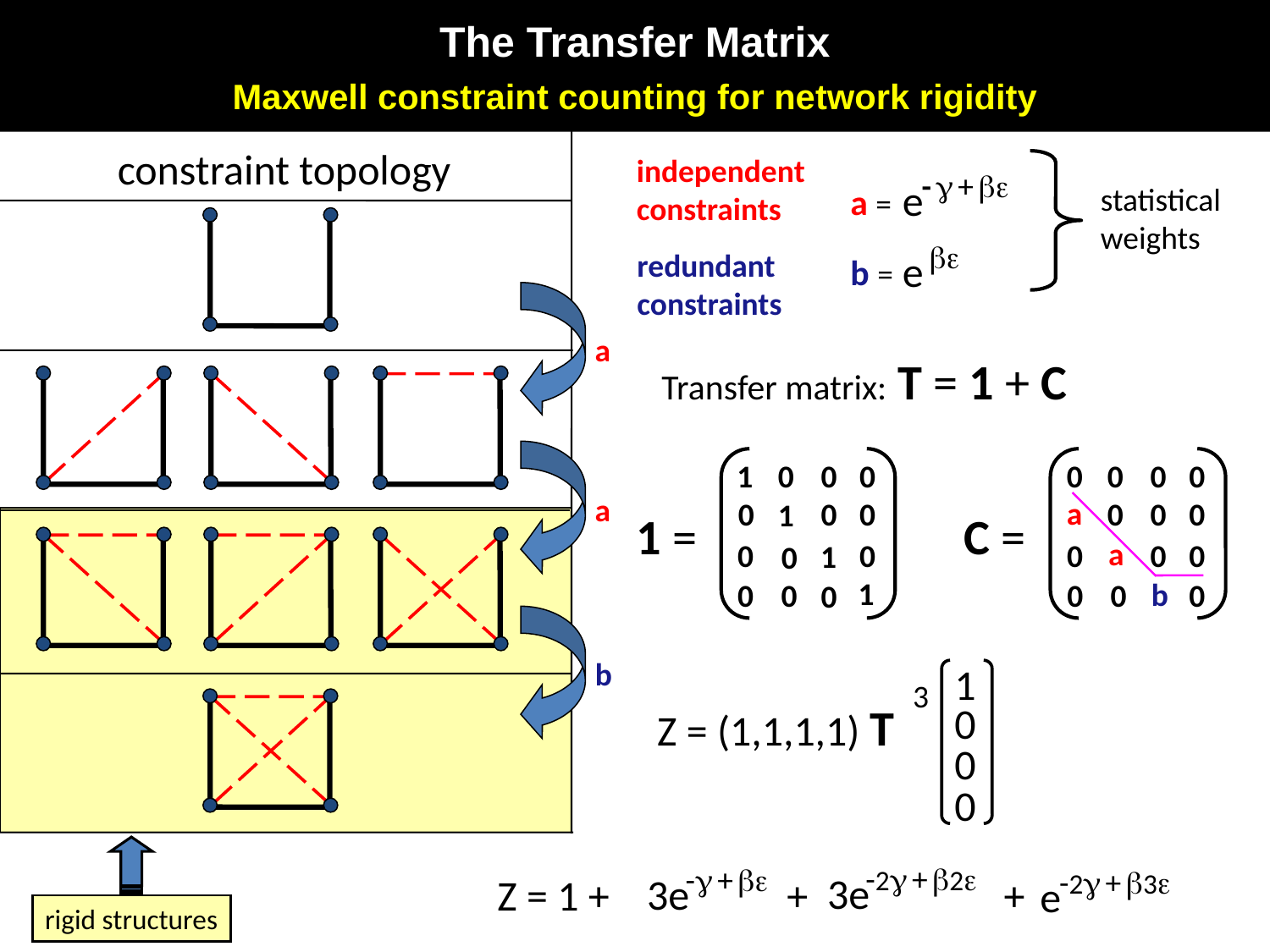

The Transfer Matrix
Maxwell constraint counting for network rigidity

constraint topology
independent constraints
- γ + βε
  e
a =

statistical weights
 βε
  e
b =

redundant constraints

a

a

b
Transfer matrix: T = 1 + C

1
0
0
0
0
0
0
1
0
0
1
0
1
0
0
0

0
0
0
0
a
0
0
0
a
0
0
0
b
0
0
0

1 =
C =

1

0
0
0
3

Z = (1,1,1,1) T

-2γ + β2ε
3e
-γ + βε
3e
-2γ + β3ε
  e
Z = 1 +
+
+

rigid structures